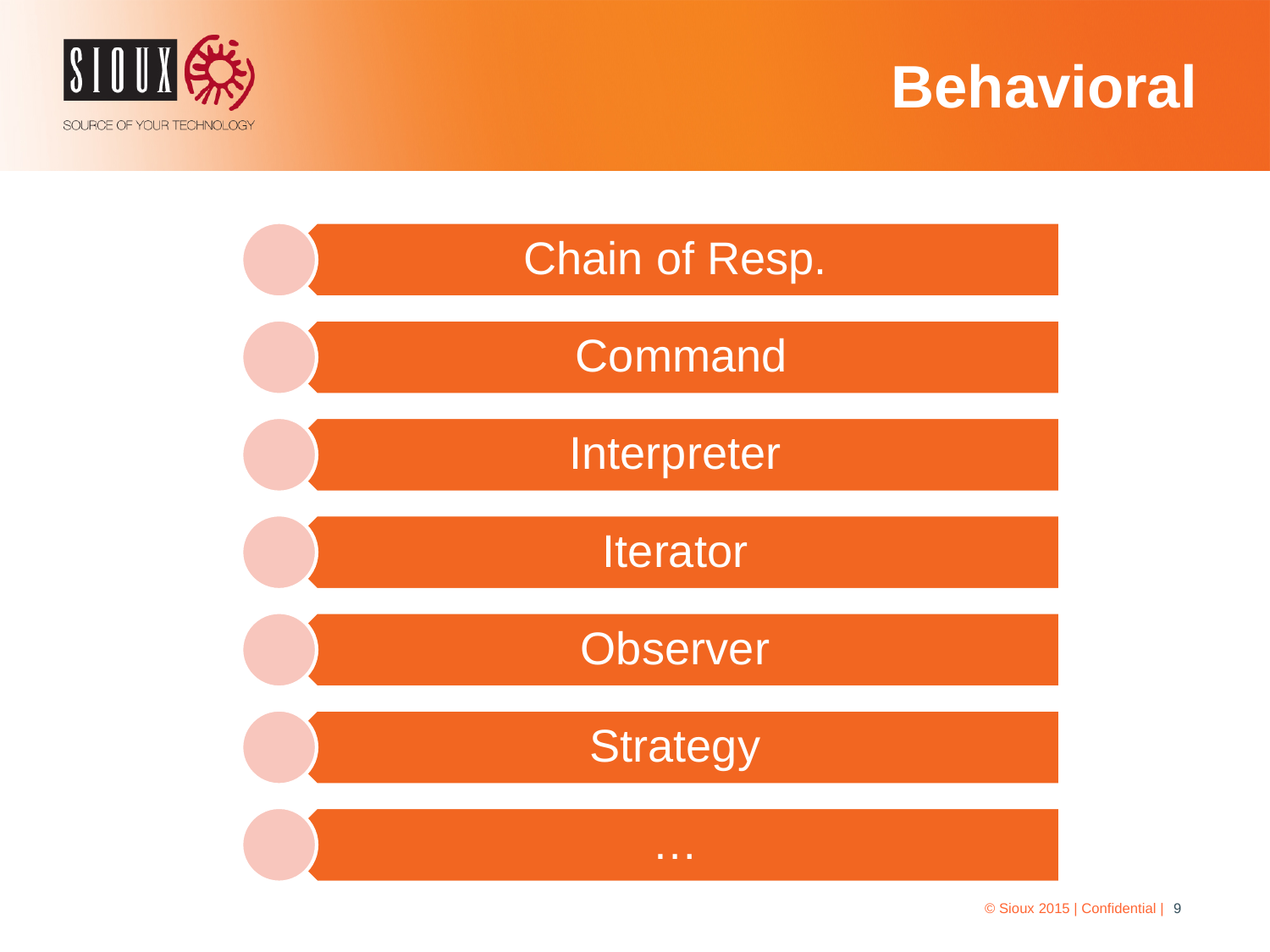

# Behavioral
Chain of Resp.
 Command
Interpreter
Iterator
Observer
Strategy
…
© Sioux 2015 | Confidential |
9